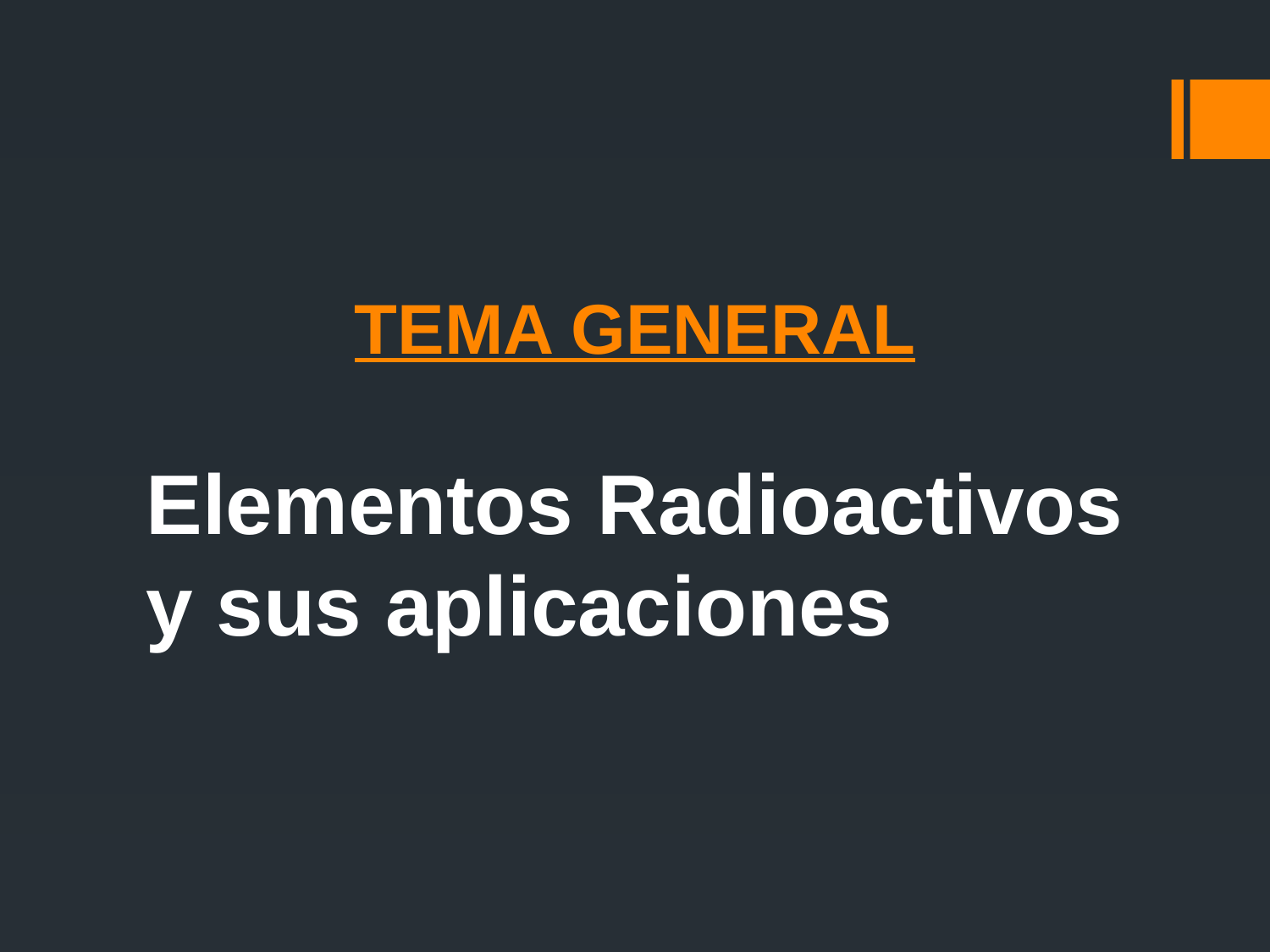

# TEMA GENERAL

Elementos Radioactivos y sus aplicaciones